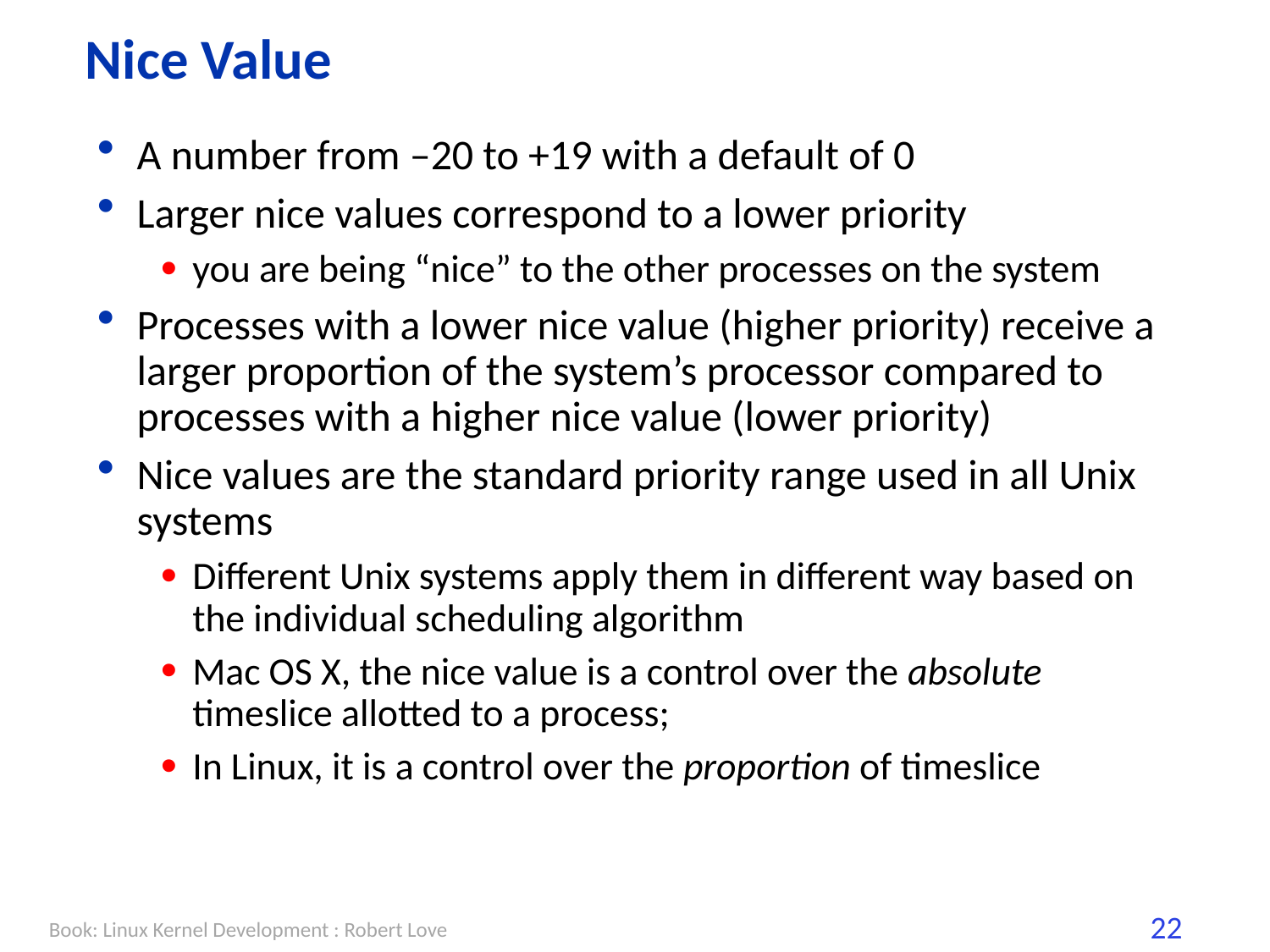

# Nice Value
A number from –20 to +19 with a default of 0
Larger nice values correspond to a lower priority
you are being “nice” to the other processes on the system
Processes with a lower nice value (higher priority) receive a larger proportion of the system’s processor compared to processes with a higher nice value (lower priority)
Nice values are the standard priority range used in all Unix systems
Different Unix systems apply them in different way based on the individual scheduling algorithm
Mac OS X, the nice value is a control over the absolute timeslice allotted to a process;
In Linux, it is a control over the proportion of timeslice

Book: Linux Kernel Development : Robert Love